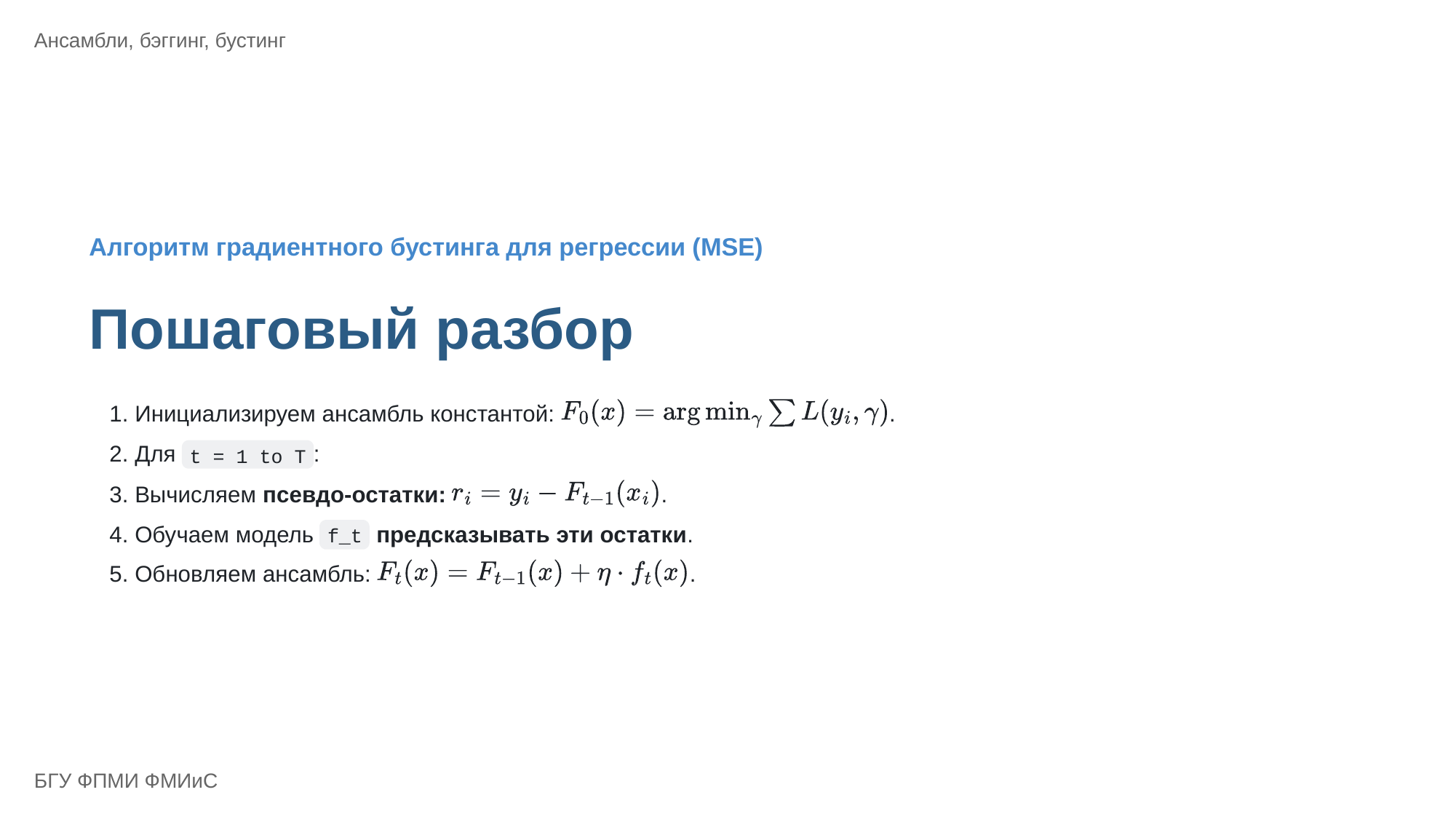

Ансамбли, бэггинг, бустинг
Алгоритм градиентного бустинга для регрессии (MSE)
Пошаговый разбор
1. Инициализируем ансамбль константой:
.

2. Для
:

t = 1 to T
3. Вычисляем псевдо-остатки:
.

4. Обучаем модель
 предсказывать эти остатки.

f_t
5. Обновляем ансамбль:
.

БГУ ФПМИ ФМИиС